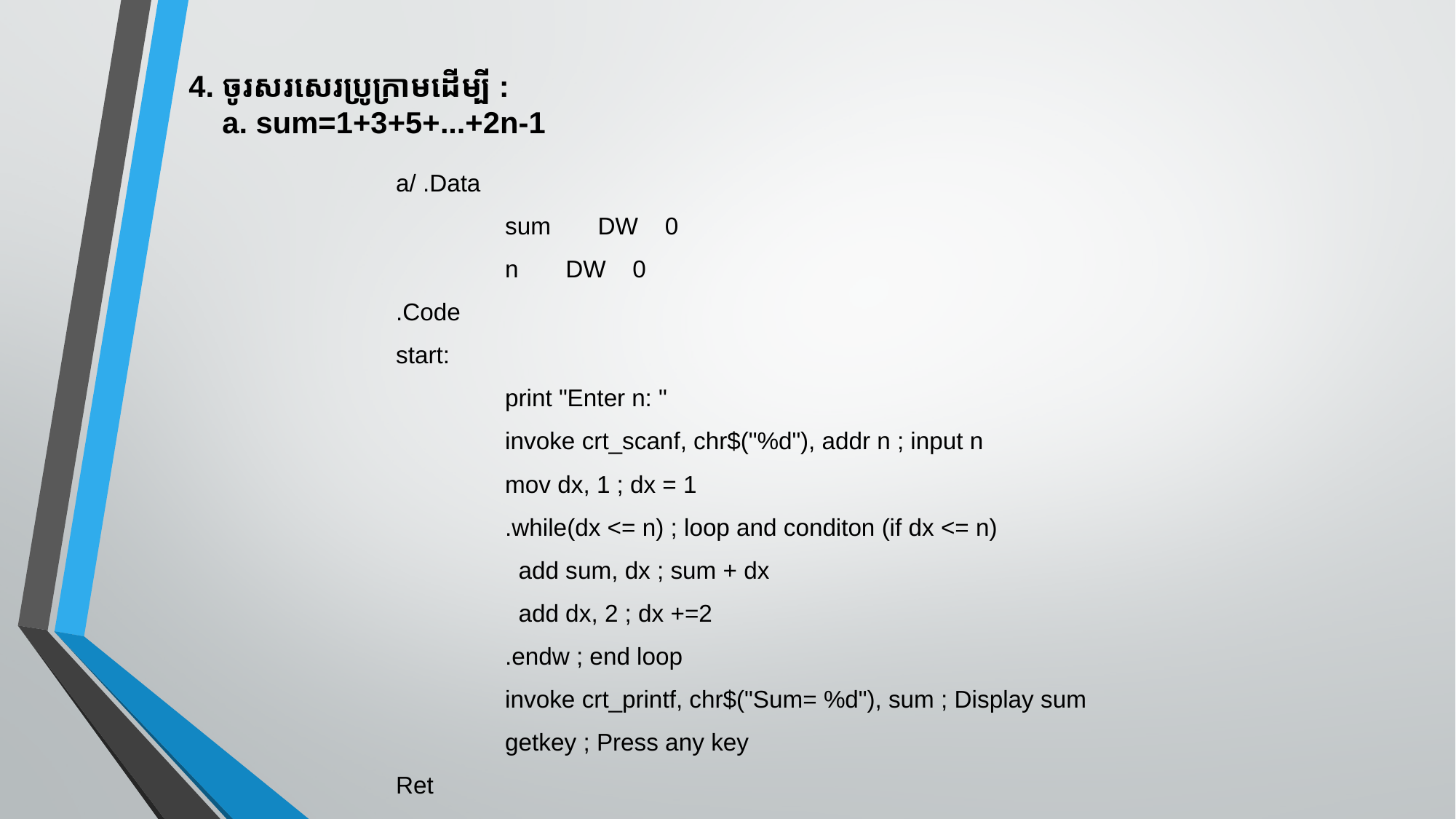

# 4. ចូរសរសេរប្រូក្រាមដើម្បី : a. sum=1+3+5+...+2n-1
	a/ .Data
    		sum       DW    0
    		n       DW    0
	.Code
	start:
      		print "Enter n: "
      		invoke crt_scanf, chr$("%d"), addr n ; input n
      		mov dx, 1 ; dx = 1
      		.while(dx <= n) ; loop and conditon (if dx <= n)
      		  add sum, dx ; sum + dx
      		  add dx, 2 ; dx +=2
      		.endw ; end loop
      		invoke crt_printf, chr$("Sum= %d"), sum ; Display sum
      		getkey ; Press any key
	Ret